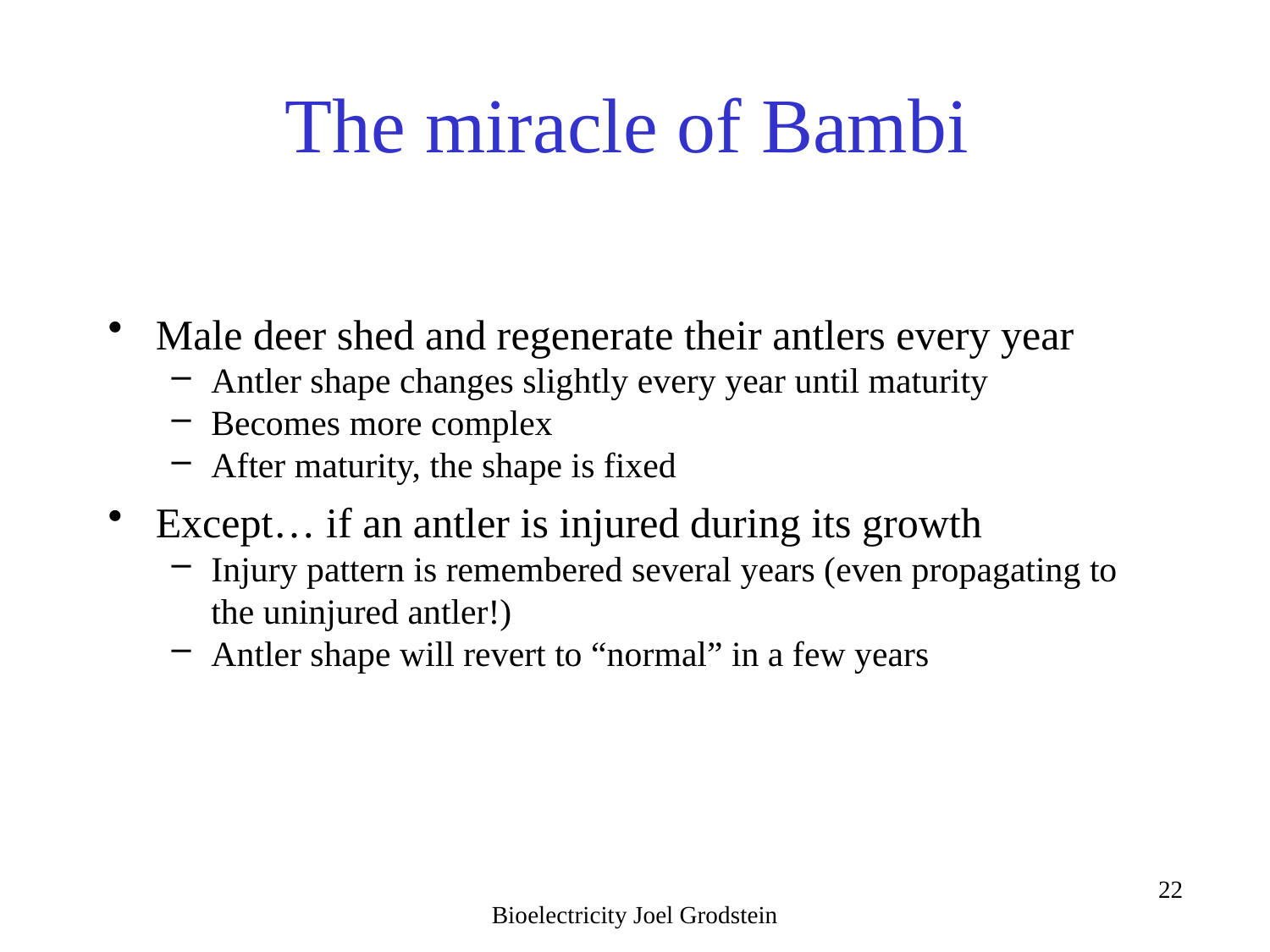

# The miracle of Bambi
Male deer shed and regenerate their antlers every year
Antler shape changes slightly every year until maturity
Becomes more complex
After maturity, the shape is fixed
Except… if an antler is injured during its growth
Injury pattern is remembered several years (even propagating to the uninjured antler!)
Antler shape will revert to “normal” in a few years

Bioelectricity Joel Grodstein